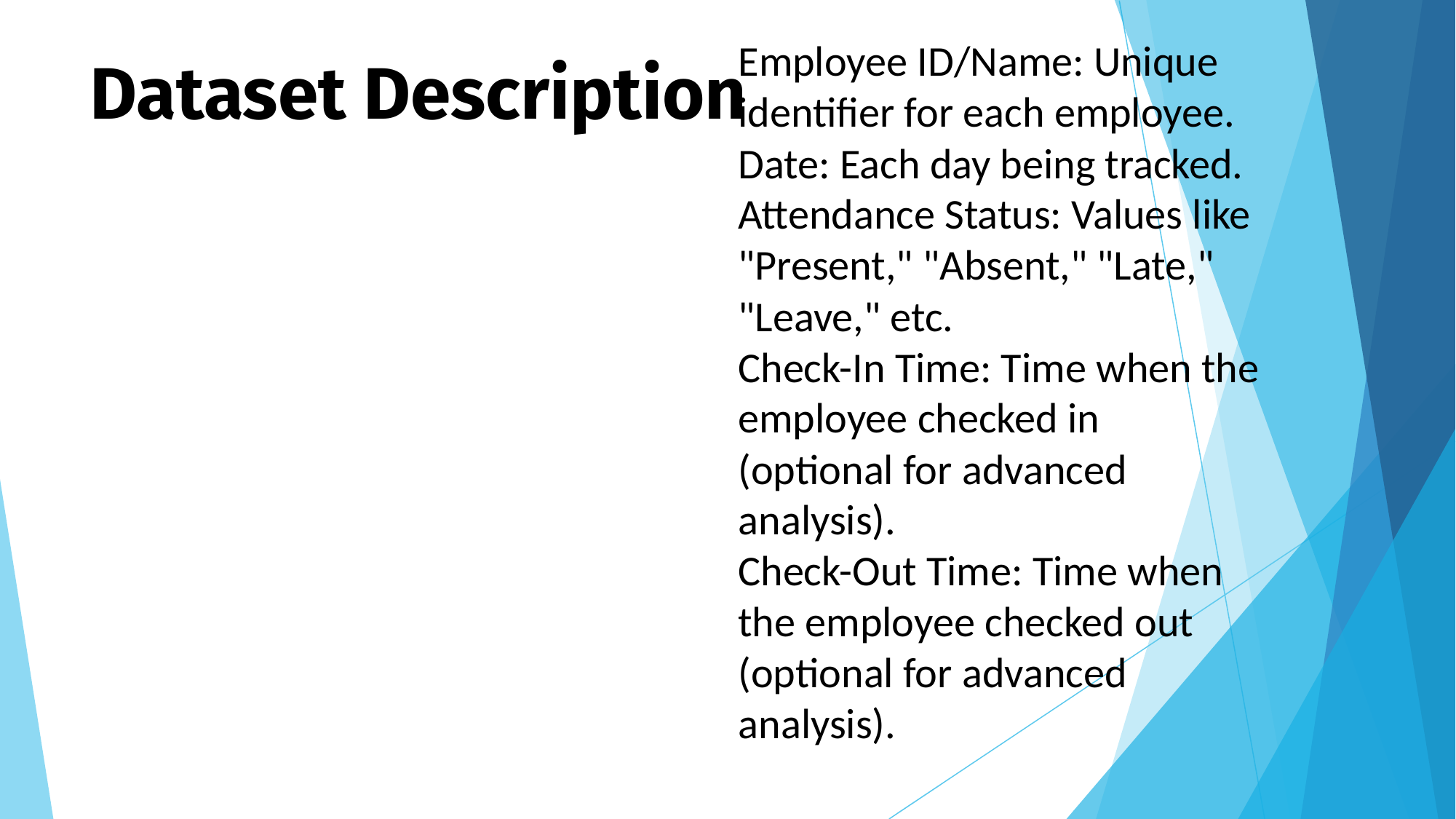

Employee ID/Name: Unique identifier for each employee.
Date: Each day being tracked.
Attendance Status: Values like "Present," "Absent," "Late," "Leave," etc.
Check-In Time: Time when the employee checked in (optional for advanced analysis).
Check-Out Time: Time when the employee checked out (optional for advanced analysis).
# Dataset Description